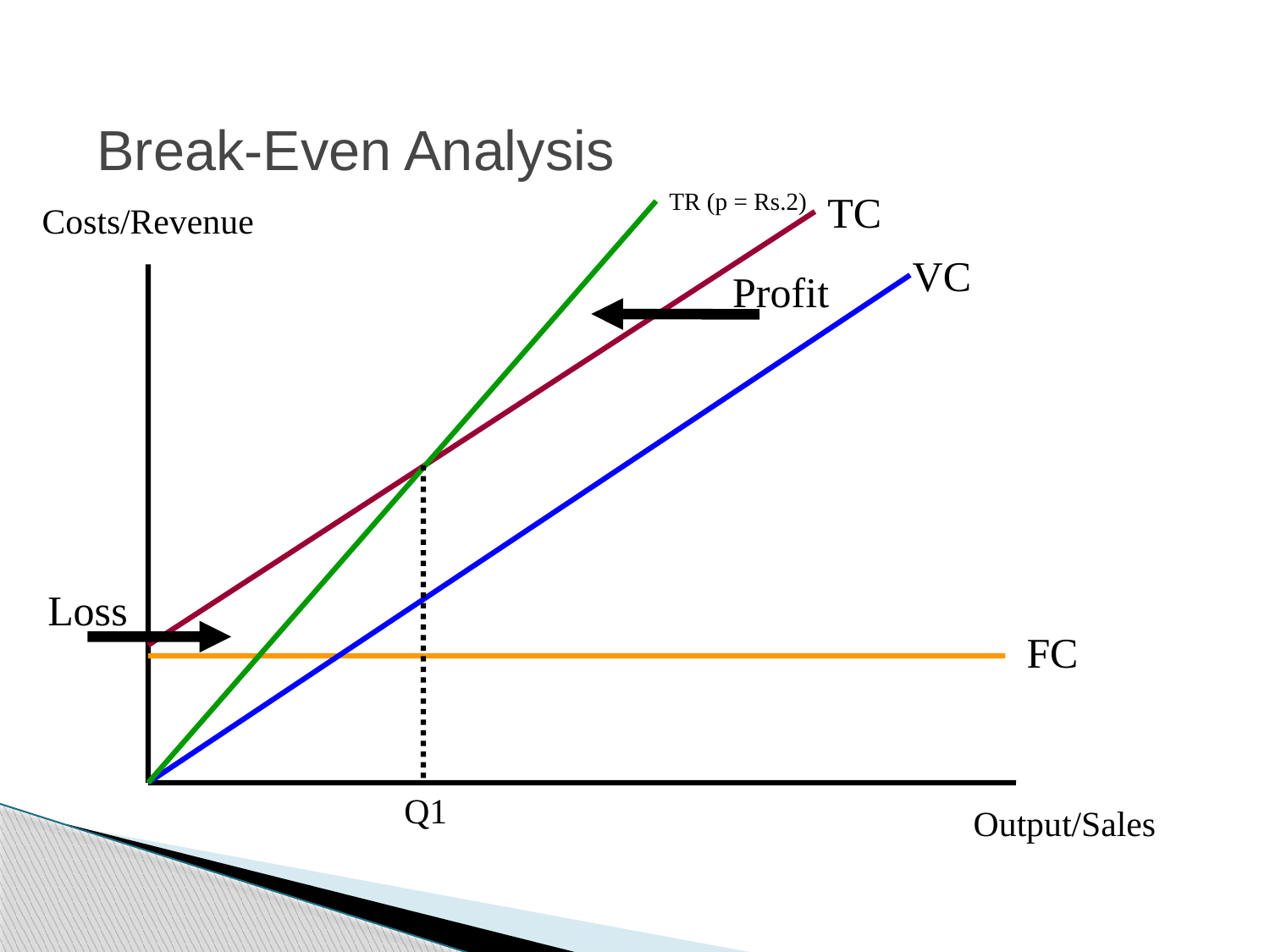

Break-Even Analysis
TR (p = Rs.2)
TC
Costs/Revenue

VC
Profit

Loss
FC

Q1
Output/Sales